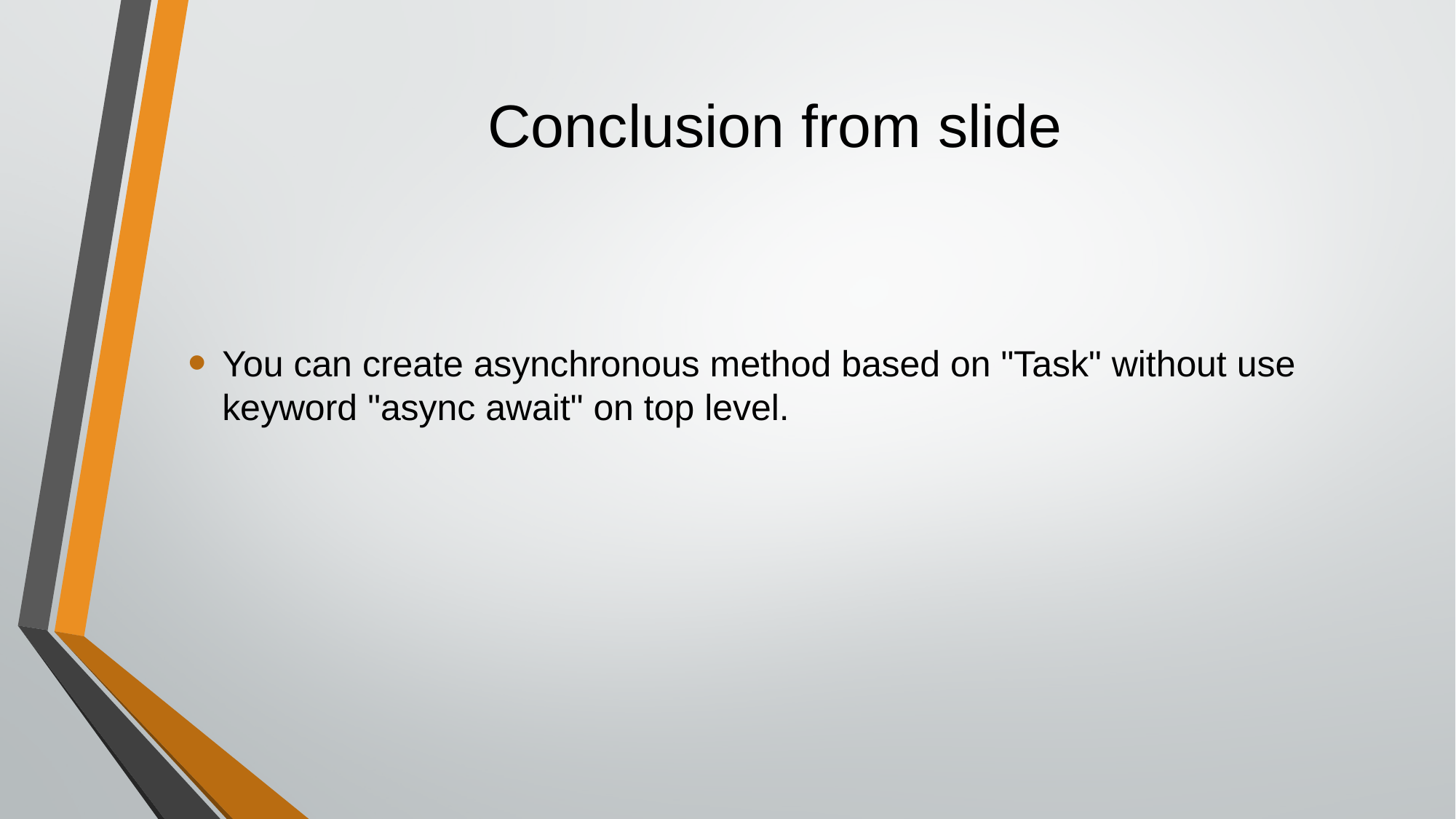

# Conclusion from slide
You can create asynchronous method based on "Task" without use keyword "async await" on top level.